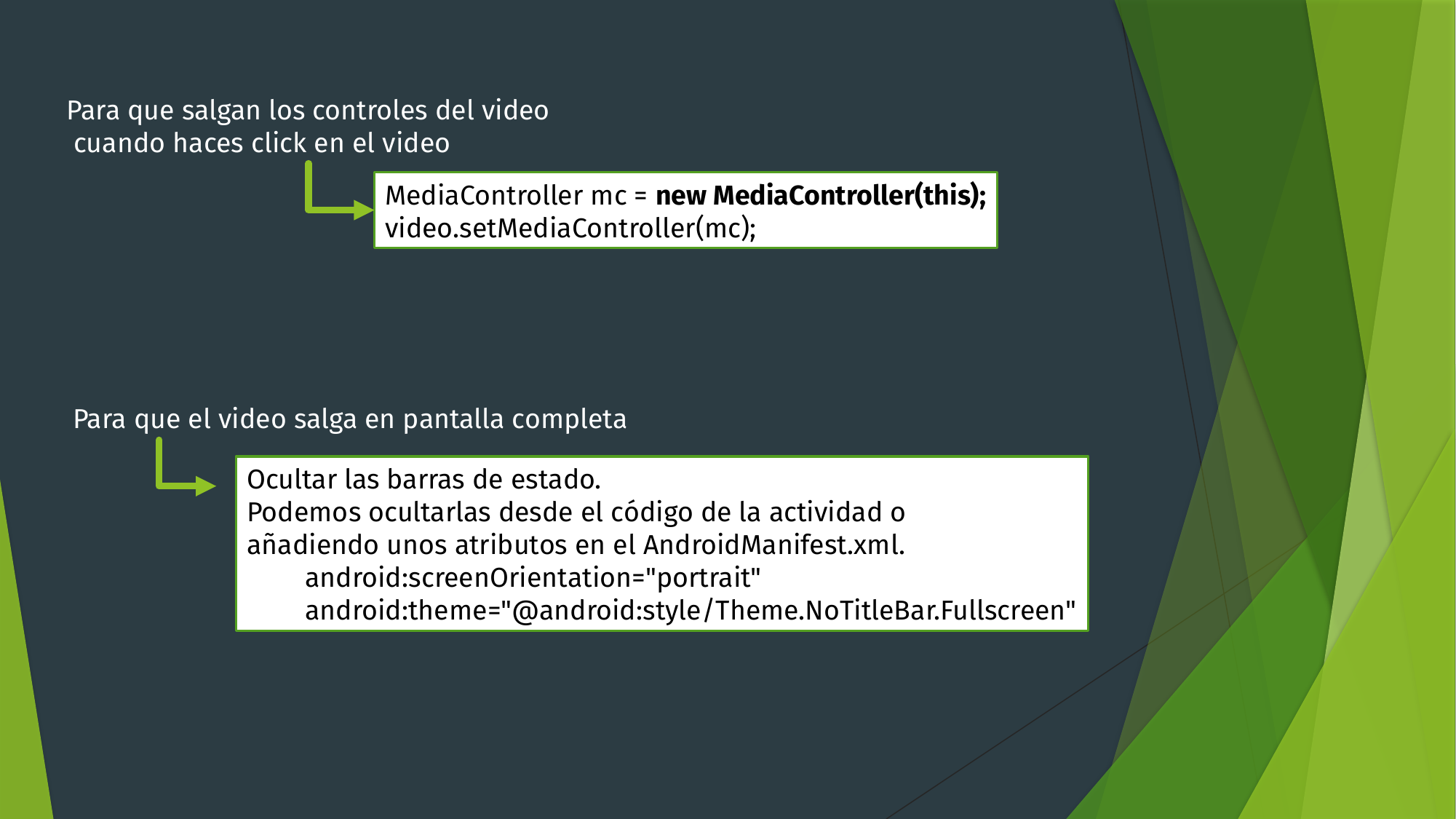

Para que salgan los controles del video
 cuando haces click en el video
MediaController mc = new MediaController(this);
video.setMediaController(mc);
Para que el video salga en pantalla completa
Ocultar las barras de estado.
Podemos ocultarlas desde el código de la actividad o
añadiendo unos atributos en el AndroidManifest.xml.
        android:screenOrientation="portrait"
        android:theme="@android:style/Theme.NoTitleBar.Fullscreen"